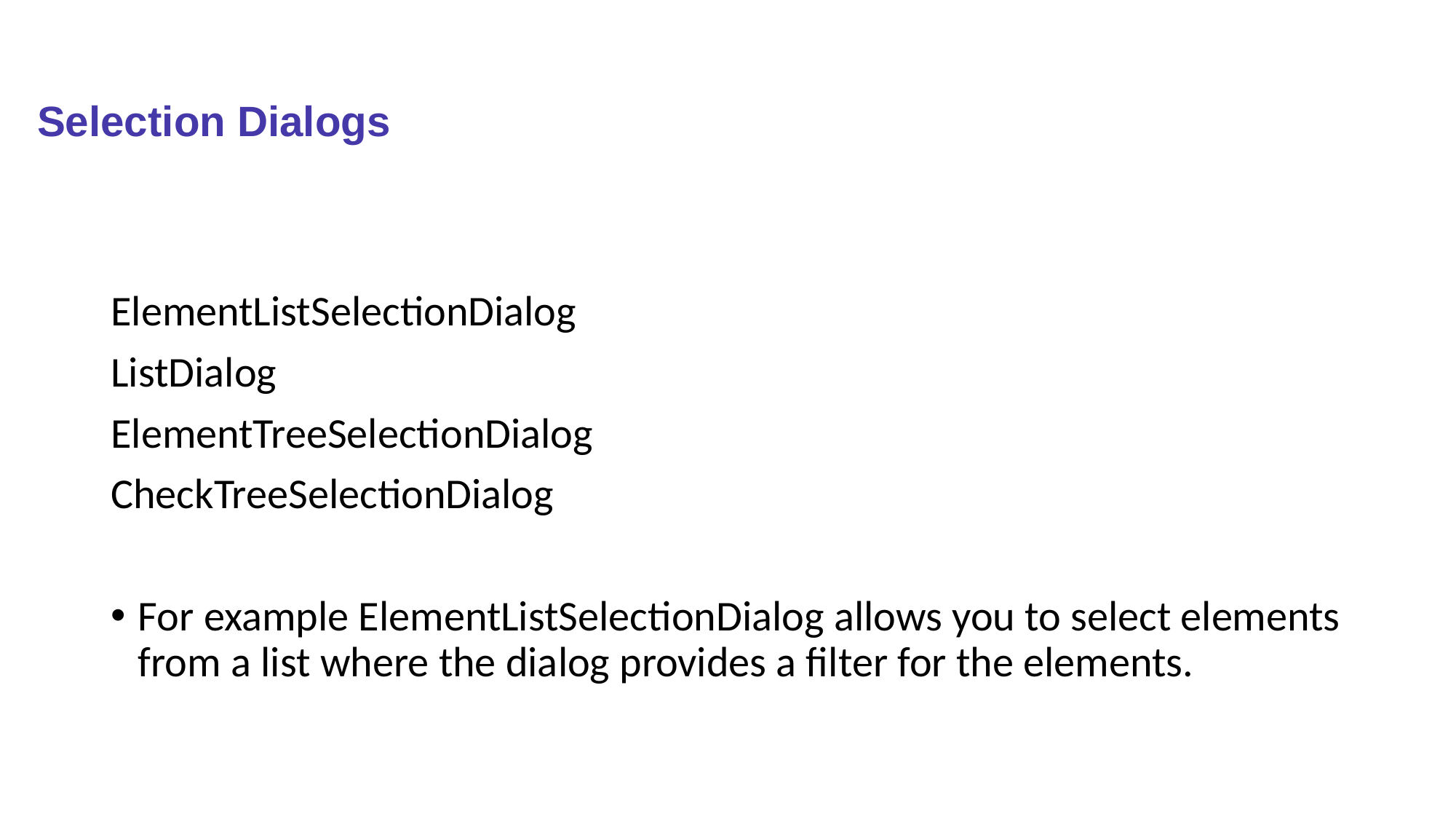

# Selection Dialogs

ElementListSelectionDialog
ListDialog
ElementTreeSelectionDialog
CheckTreeSelectionDialog

For example ElementListSelectionDialog allows you to select elements from a list where the dialog provides a filter for the elements.